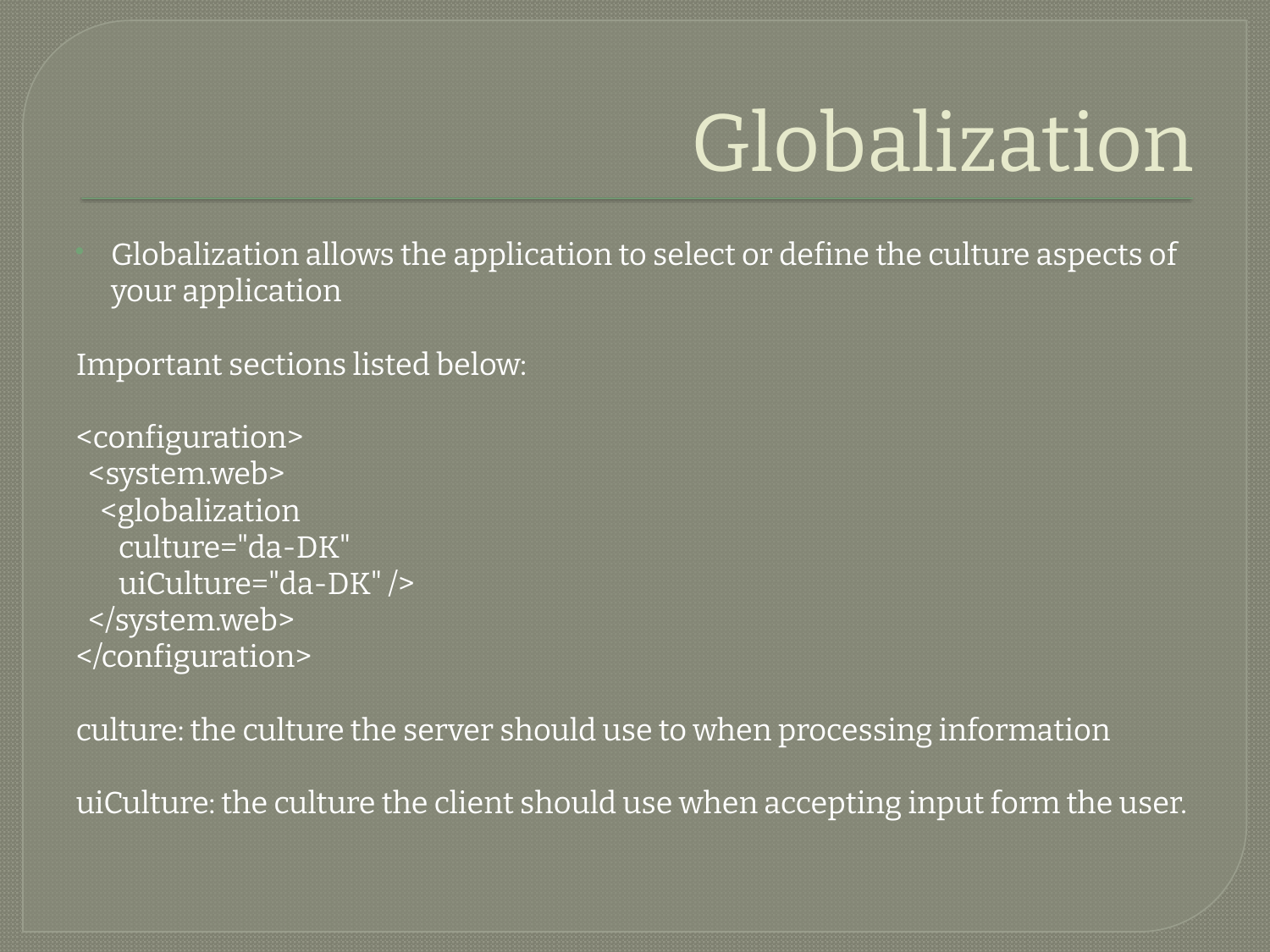

# Globalization
Globalization allows the application to select or define the culture aspects of your application

Important sections listed below:

<configuration>
  <system.web>
    <globalization
       culture="da-DK"
       uiCulture="da-DK" /> 
  </system.web>
</configuration>

culture: the culture the server should use to when processing information
uiCulture: the culture the client should use when accepting input form the user.